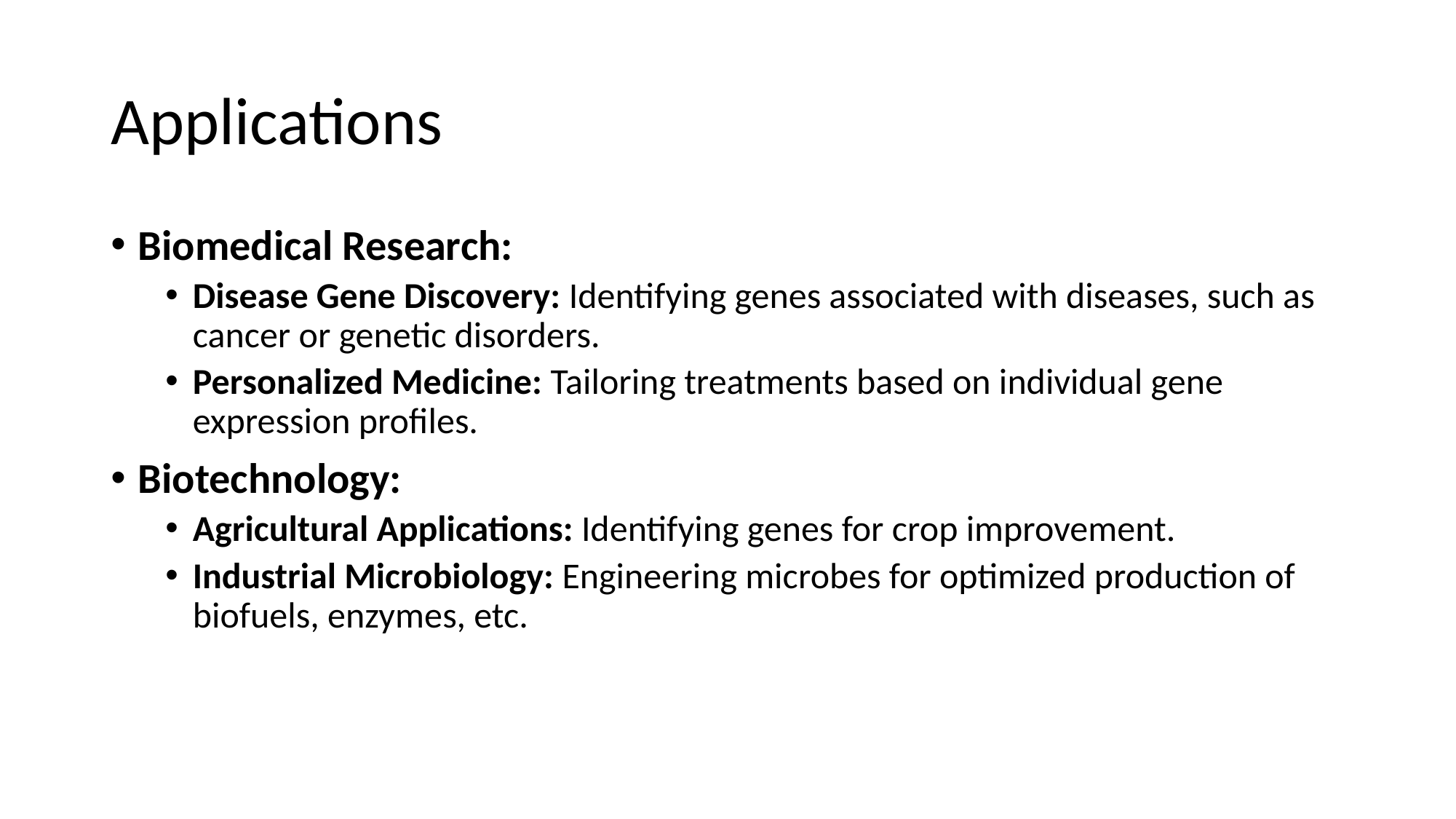

# Applications
Biomedical Research:
Disease Gene Discovery: Identifying genes associated with diseases, such as cancer or genetic disorders.
Personalized Medicine: Tailoring treatments based on individual gene expression profiles.
Biotechnology:
Agricultural Applications: Identifying genes for crop improvement.
Industrial Microbiology: Engineering microbes for optimized production of biofuels, enzymes, etc.